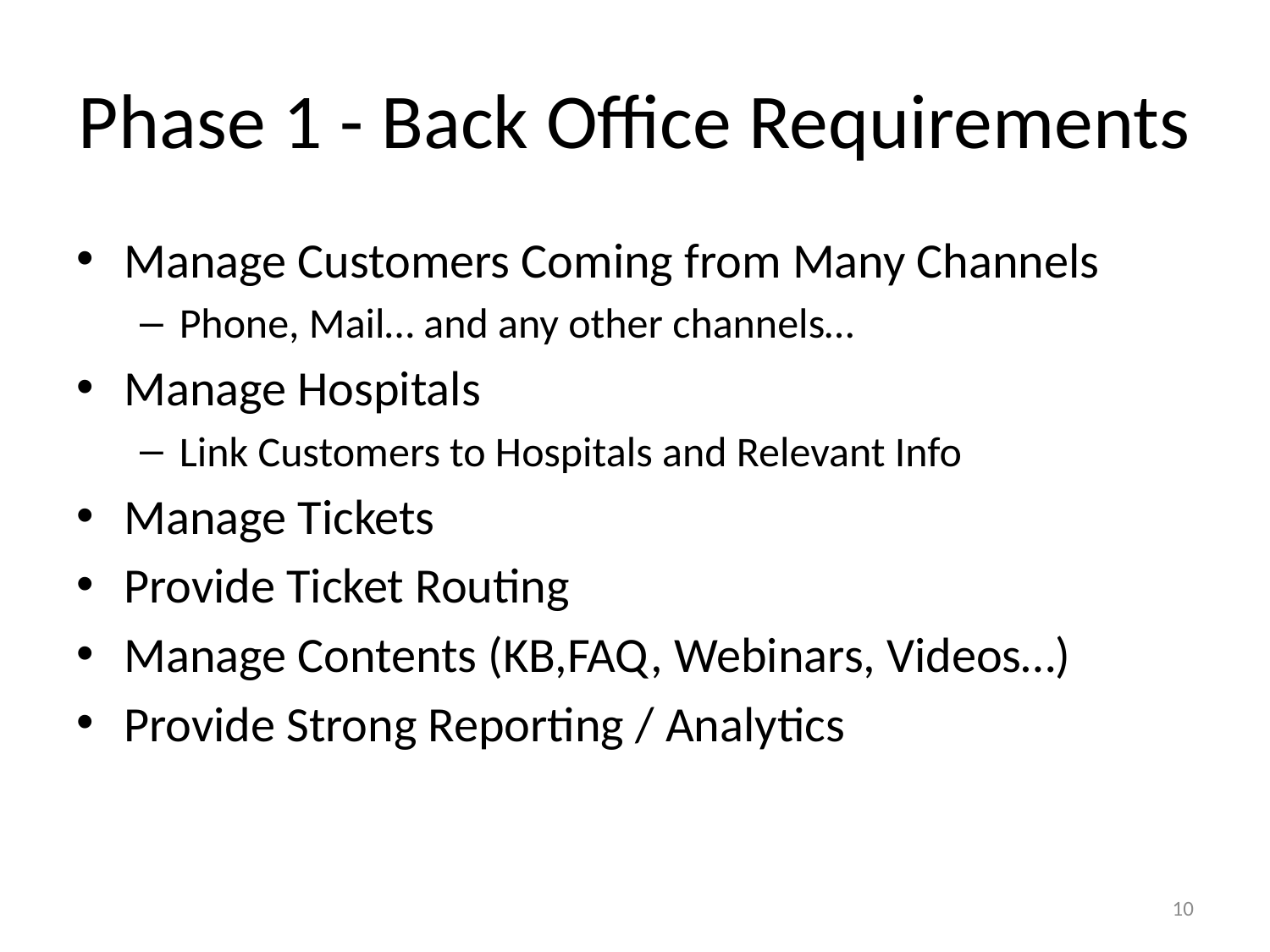

# Phase 1 - Back Office Requirements
Manage Customers Coming from Many Channels
Phone, Mail… and any other channels…
Manage Hospitals
Link Customers to Hospitals and Relevant Info
Manage Tickets
Provide Ticket Routing
Manage Contents (KB,FAQ, Webinars, Videos…)
Provide Strong Reporting / Analytics
10